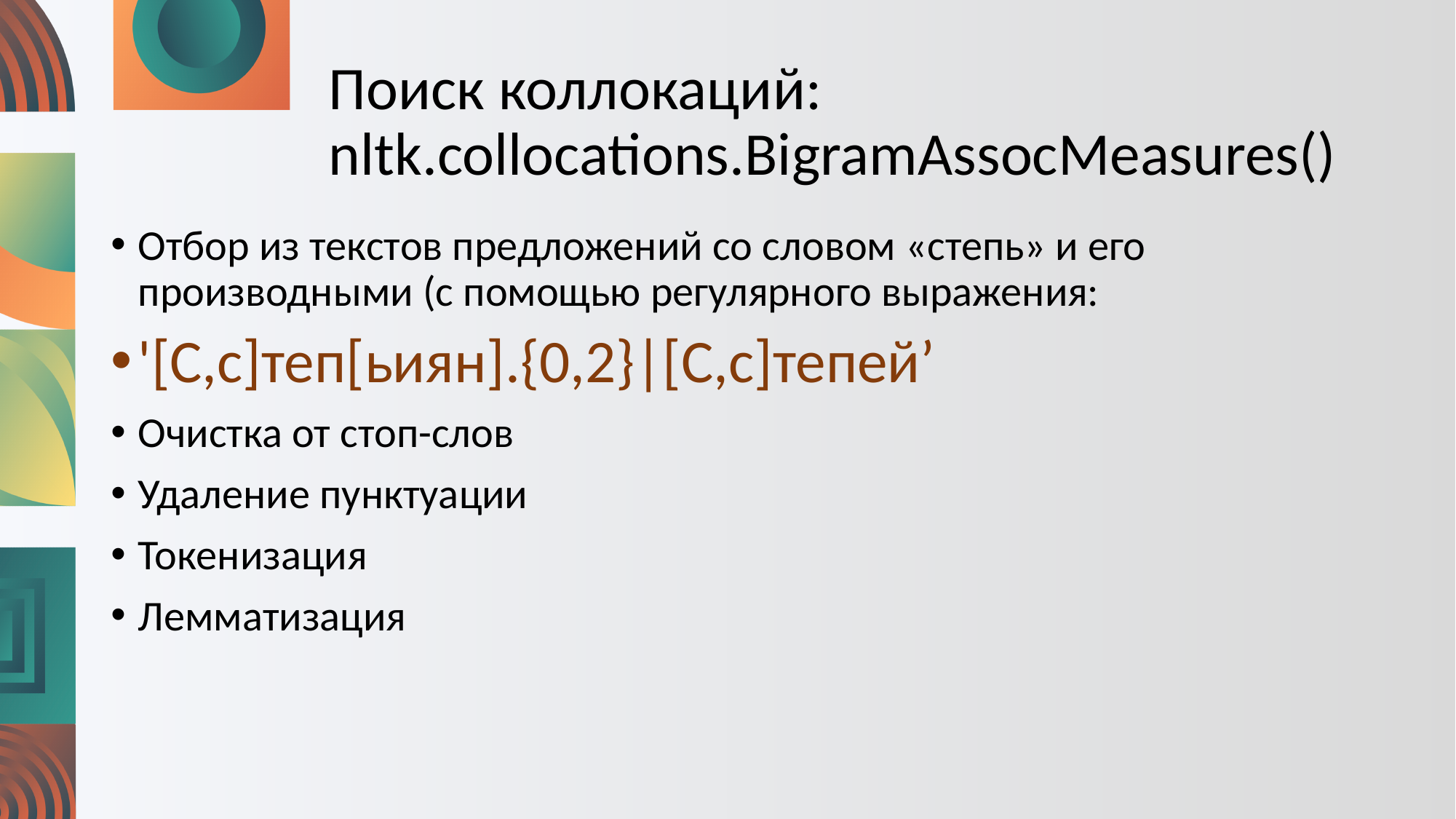

# Поиск коллокаций: nltk.collocations.BigramAssocMeasures()
Отбор из текстов предложений со словом «степь» и его производными (с помощью регулярного выражения:
'[С,с]теп[ьиян].{0,2}|[С,с]тепей’
Очистка от стоп-слов
Удаление пунктуации
Токенизация
Лемматизация